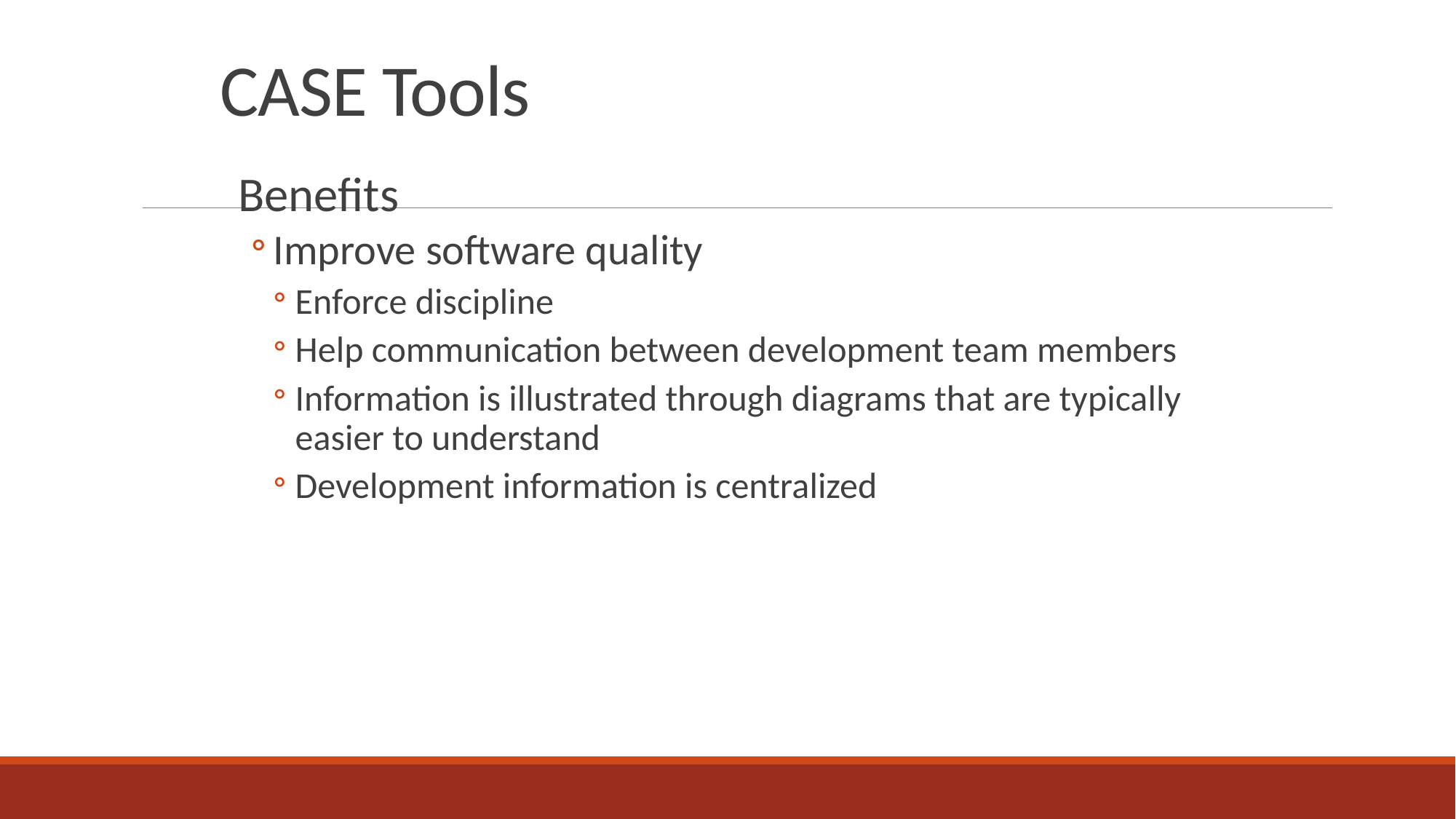

# CASE Tools
Benefits
Improve software quality
Enforce discipline
Help communication between development team members
Information is illustrated through diagrams that are typically easier to understand
Development information is centralized